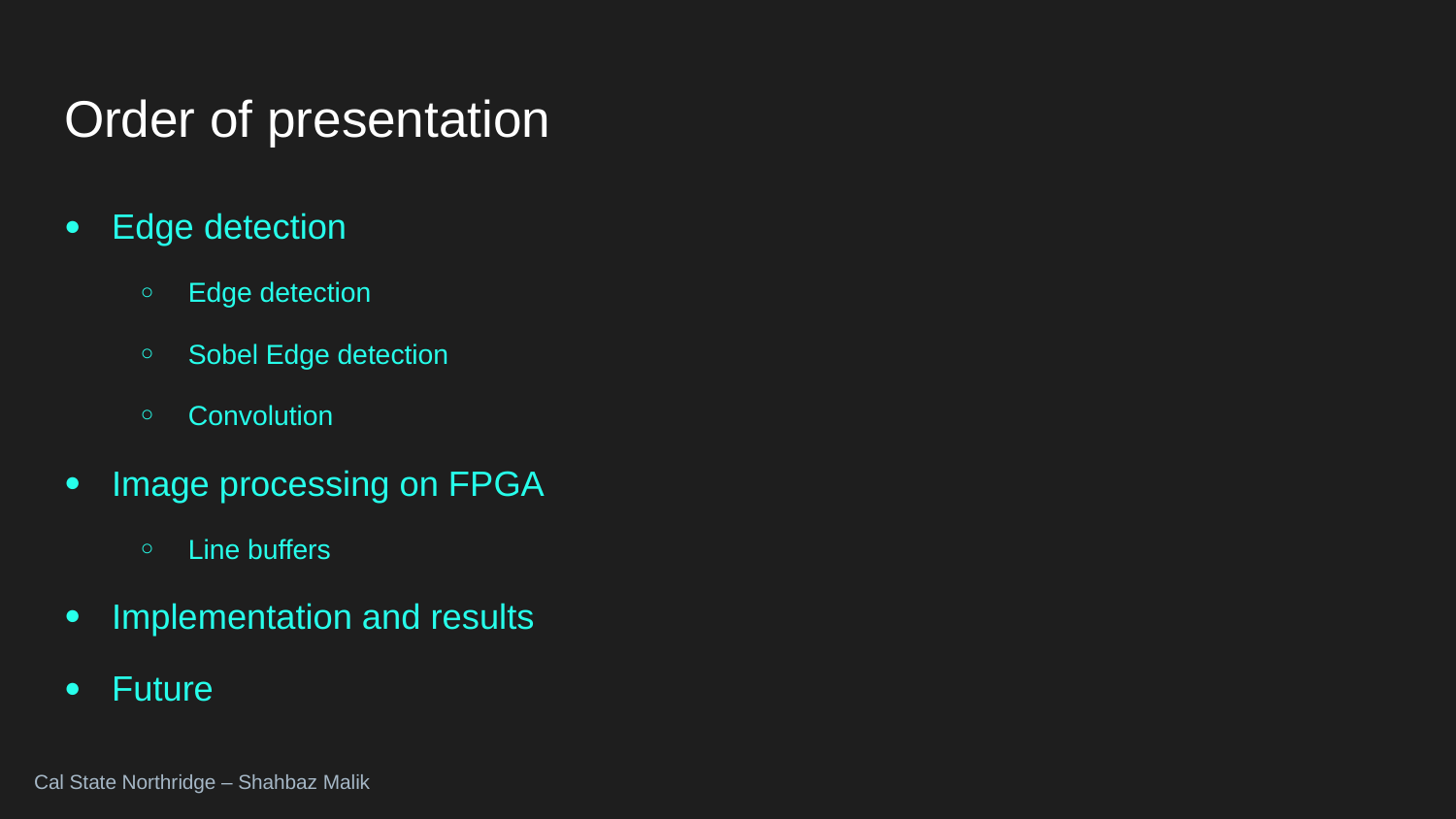

# Order of presentation
Edge detection
Edge detection
Sobel Edge detection
Convolution
Image processing on FPGA
Line buffers
Implementation and results
Future